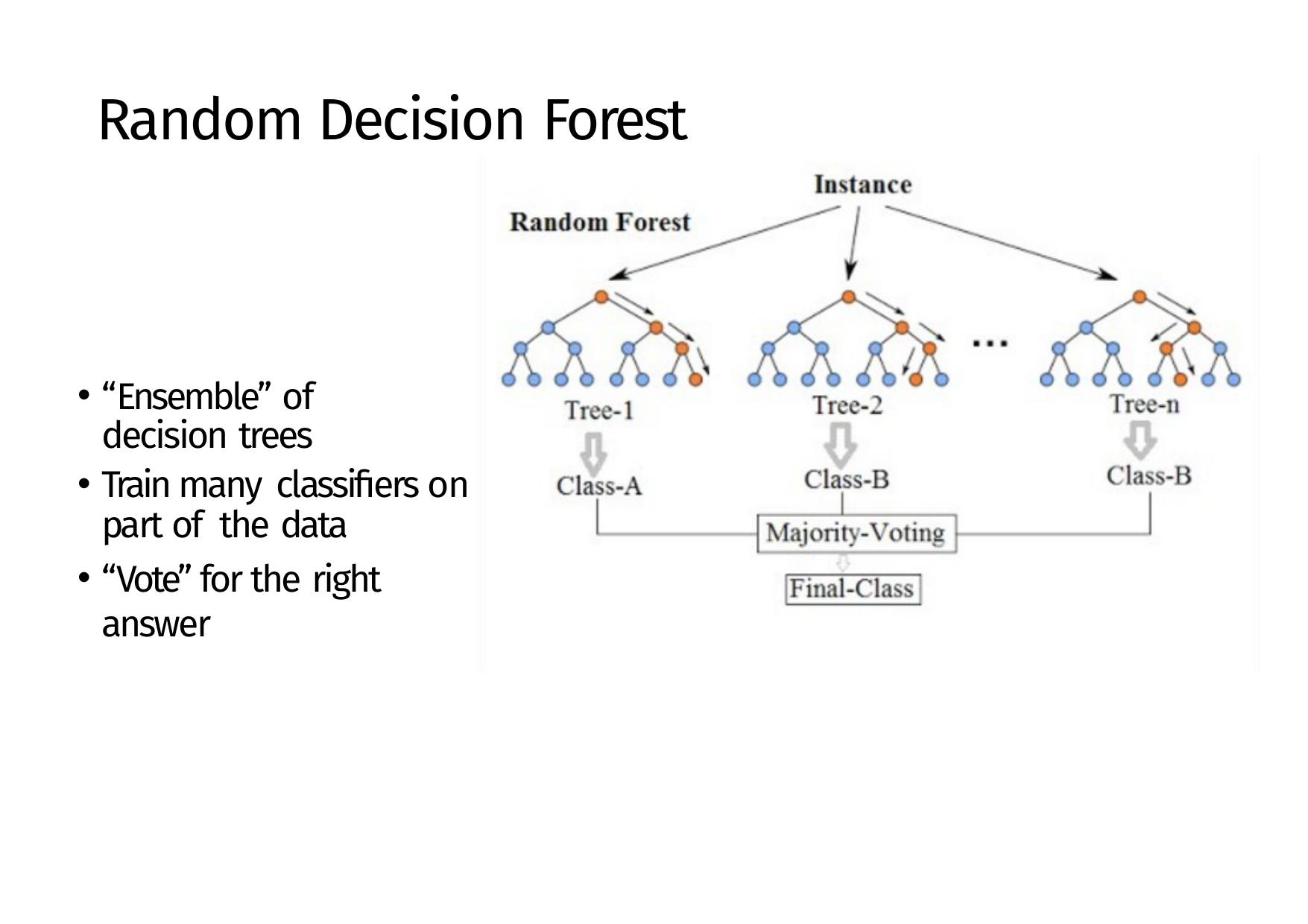

# Random Decision Forest

“Ensemble” of  decision trees
Train many  classifiers on part of  the data
“Vote” for the right  answer